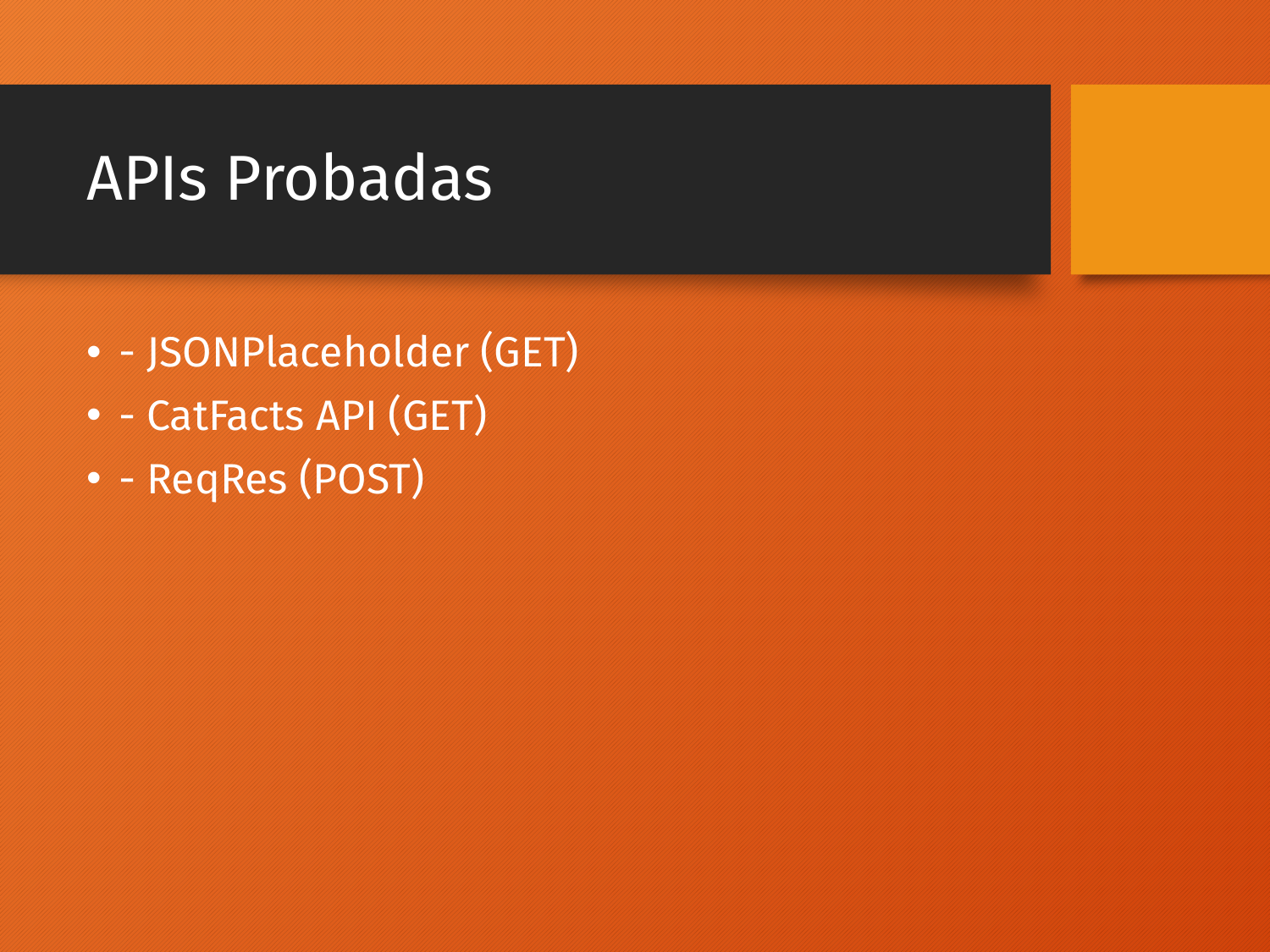

# APIs Probadas
- JSONPlaceholder (GET)
- CatFacts API (GET)
- ReqRes (POST)